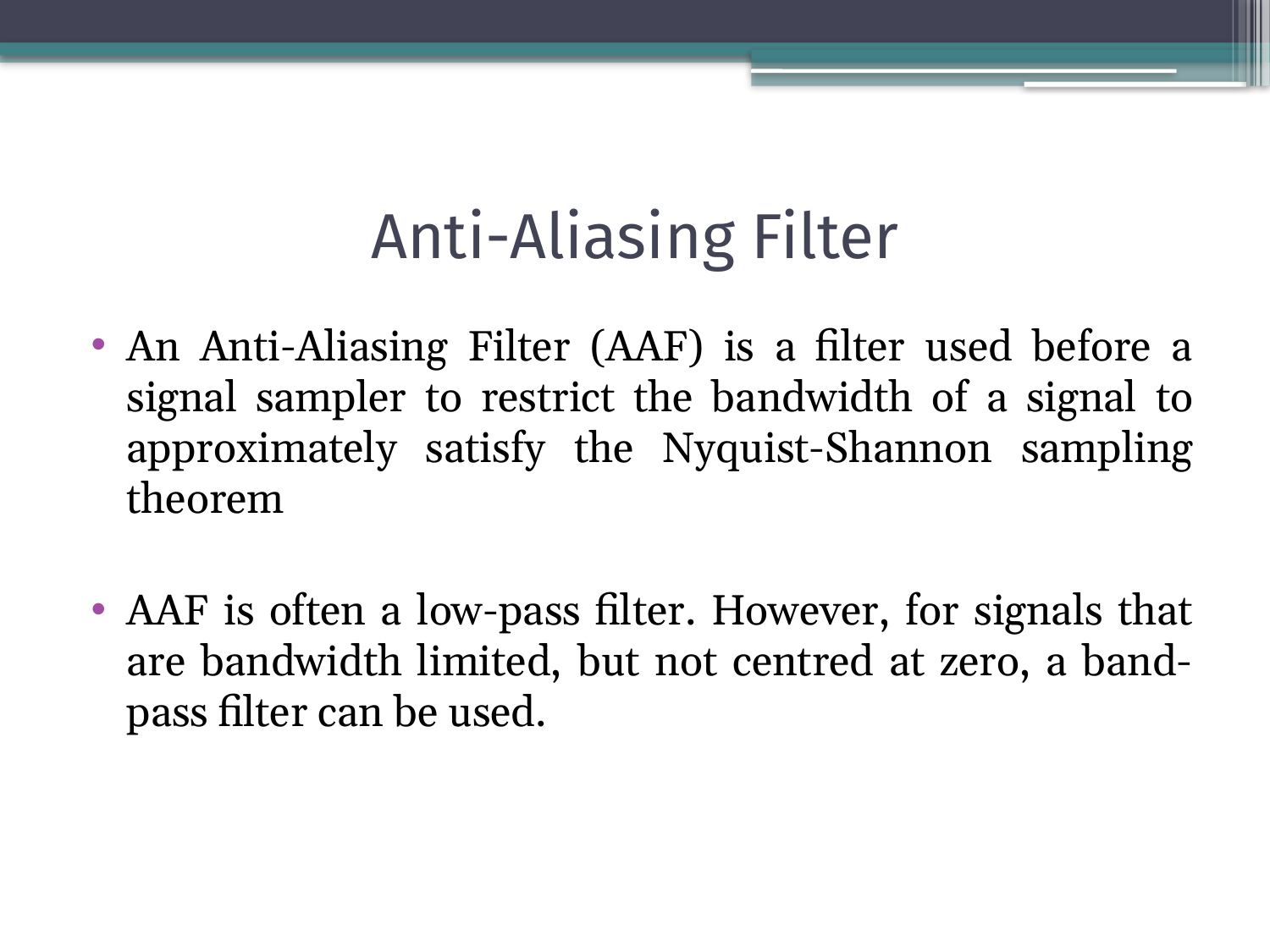

# Anti-Aliasing Filter
An Anti-Aliasing Filter (AAF) is a filter used before a signal sampler to restrict the bandwidth of a signal to approximately satisfy the Nyquist-Shannon sampling theorem

AAF is often a low-pass filter. However, for signals that are bandwidth limited, but not centred at zero, a band-pass filter can be used.